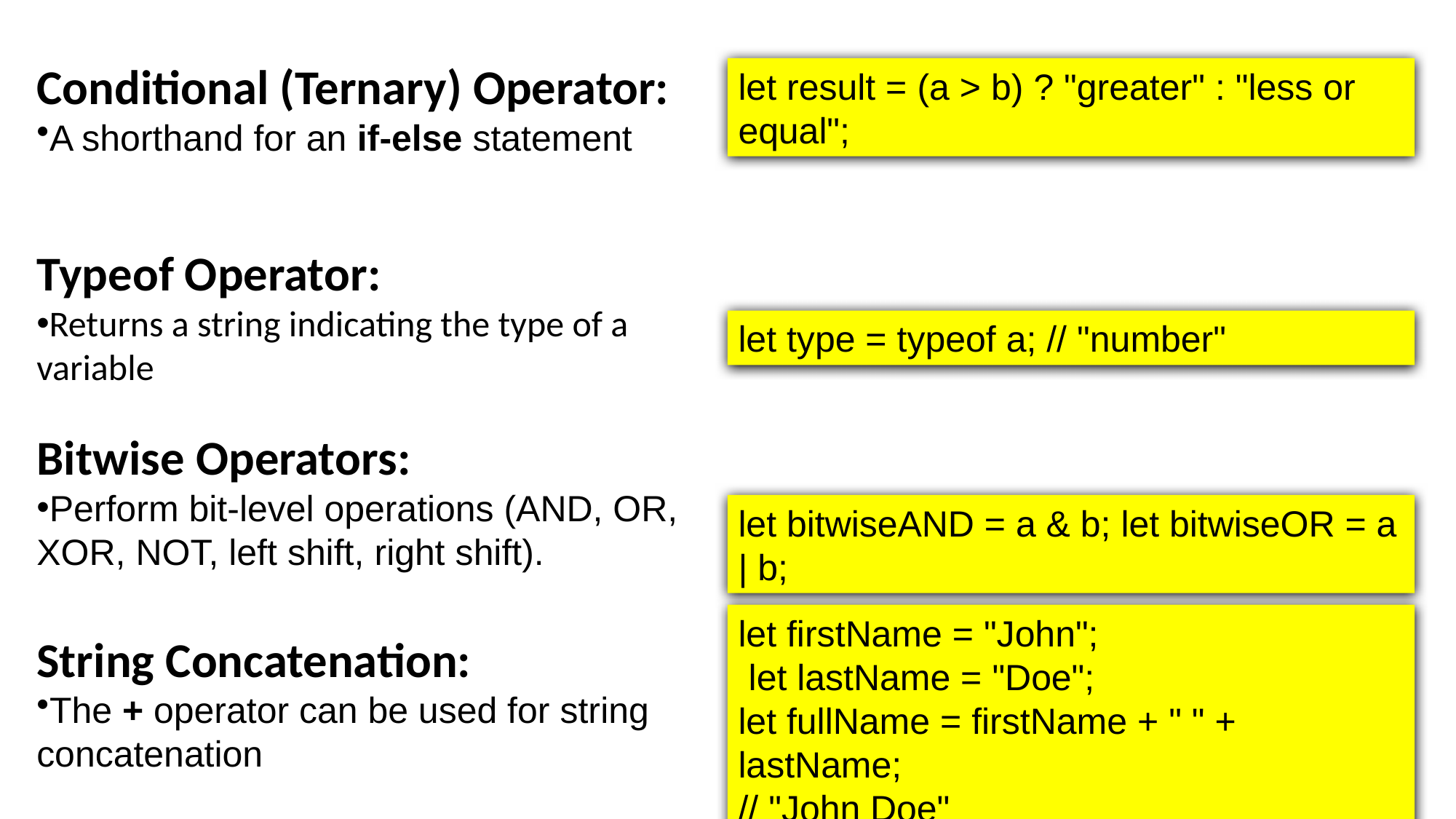

Conditional (Ternary) Operator:
A shorthand for an if-else statement
let result = (a > b) ? "greater" : "less or equal";
Typeof Operator:
Returns a string indicating the type of a variable

let type = typeof a; // "number"
Bitwise Operators:
Perform bit-level operations (AND, OR, XOR, NOT, left shift, right shift).

let bitwiseAND = a & b; let bitwiseOR = a | b;
let firstName = "John";
 let lastName = "Doe";
let fullName = firstName + " " + lastName;
// "John Doe"
String Concatenation:
The + operator can be used for string
concatenation